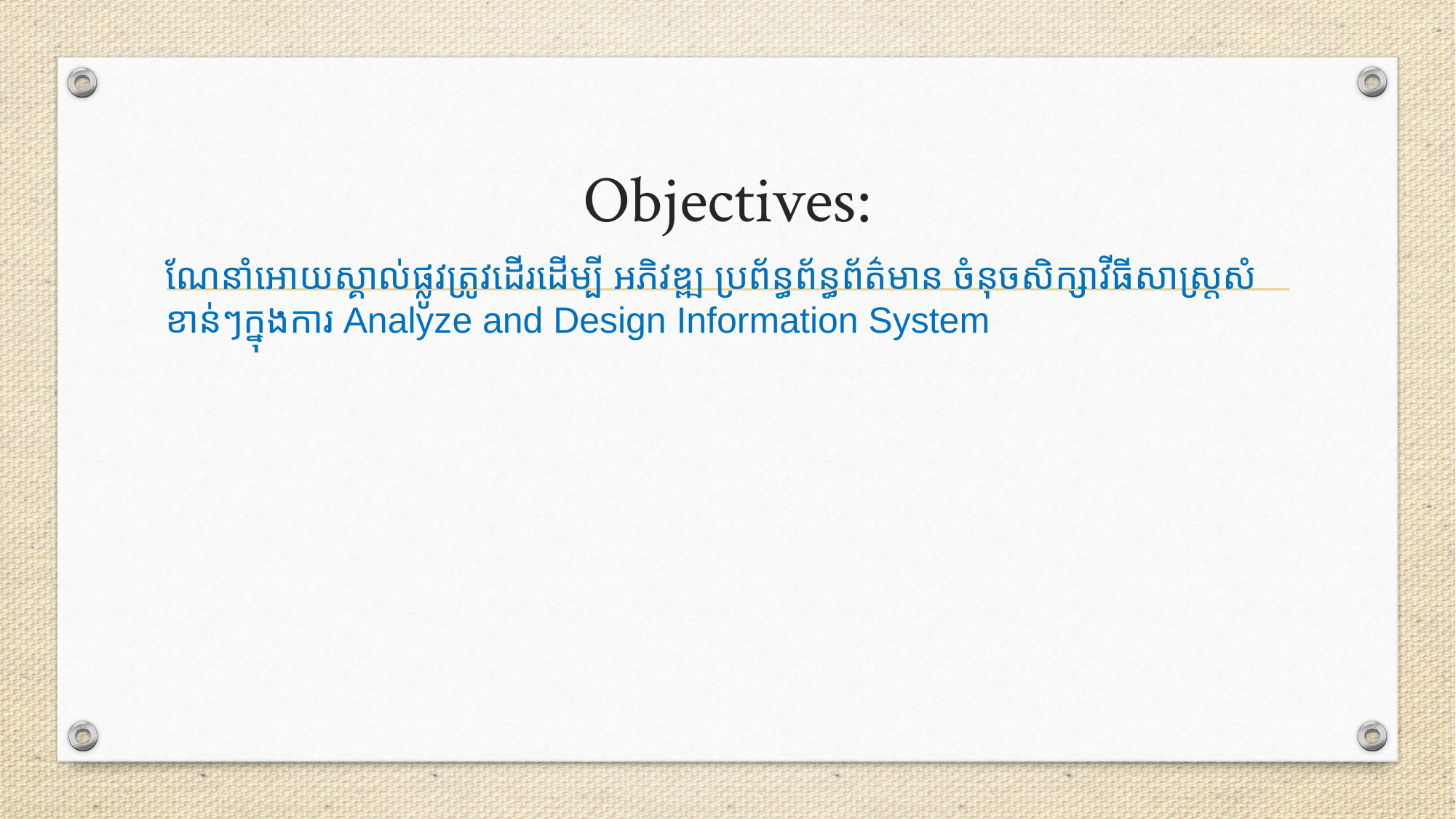

# Objectives:
ណែនាំអោយស្គាល់ផ្លូវត្រូវដើរដើម្បី អភិវឌ្ឍ ប្រព័ន្ធព័ន្ធព័ត៌មាន ចំនុចសិក្សាវីធីសាស្រ្តសំខាន់ៗក្នុងការ Analyze and Design Information System